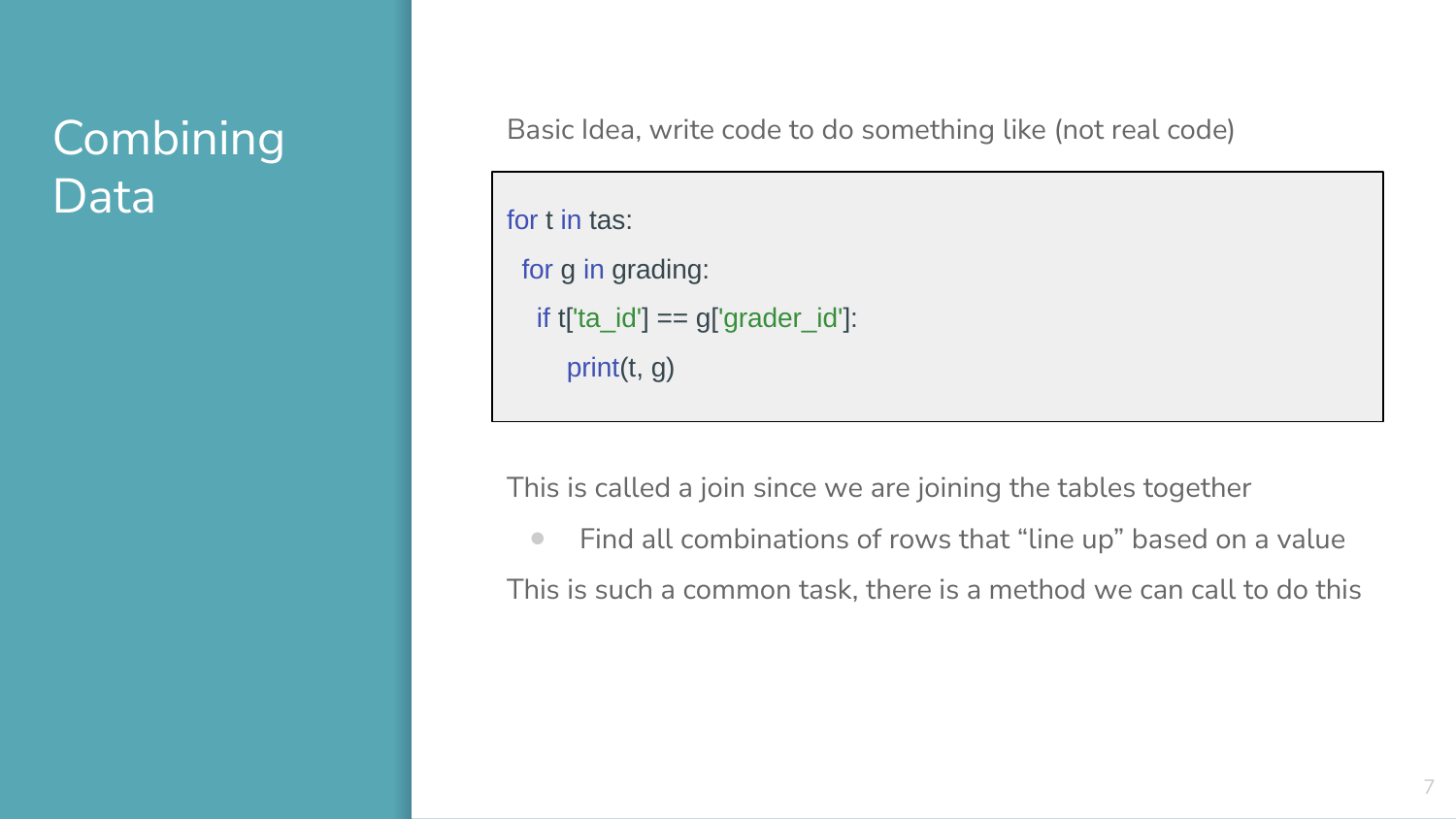

# Combining Data
Basic Idea, write code to do something like (not real code)

This is called a join since we are joining the tables together
Find all combinations of rows that “line up” based on a value
This is such a common task, there is a method we can call to do this
for t in tas:
  for g in grading:
    if t['ta_id'] == g['grader_id']:
        print(t, g)

7